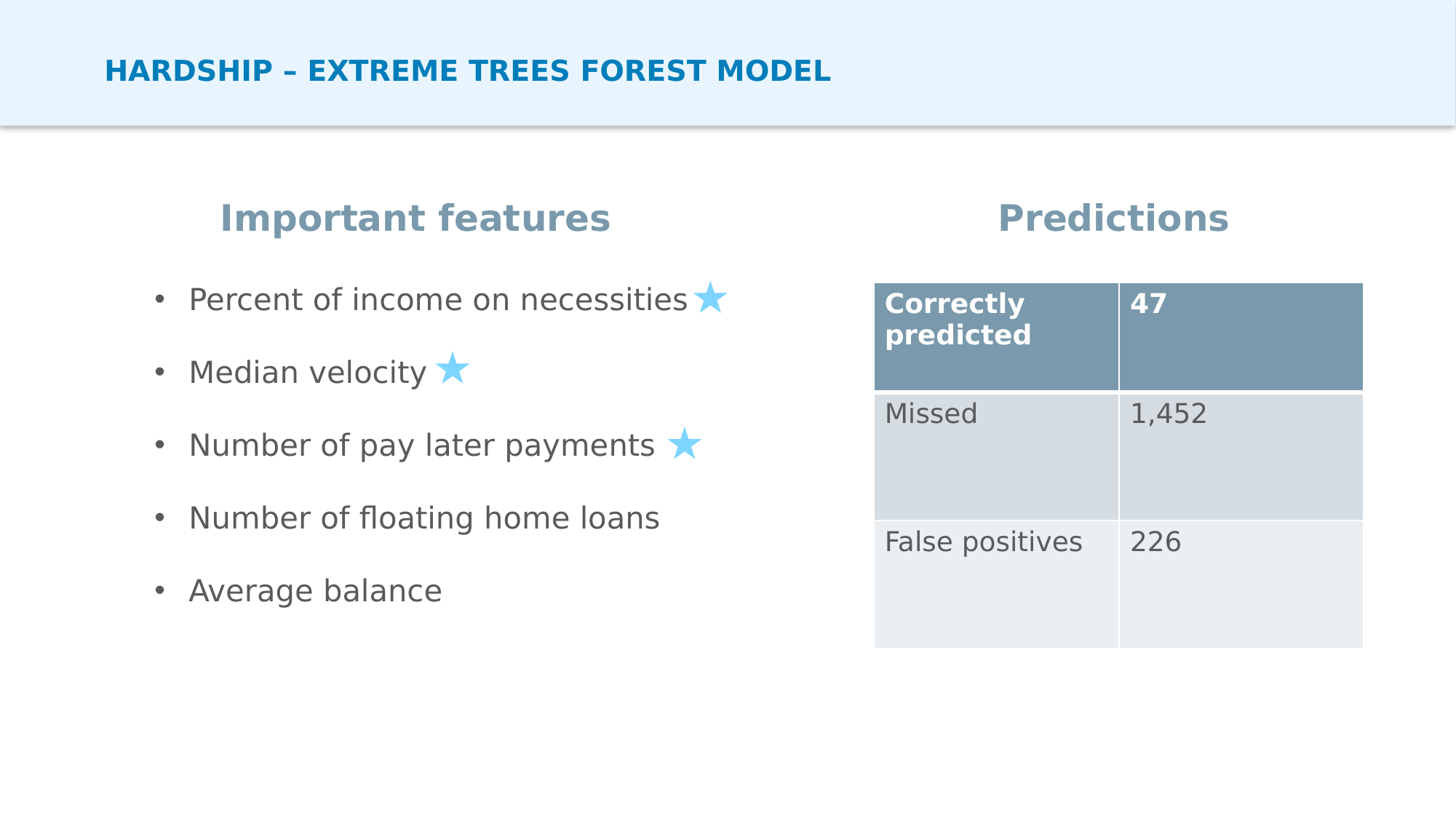

# hardship – Extreme trees forest model
Important features

Predictions
Percent of income on necessities

Median velocity

Number of pay later payments

Number of floating home loans

Average balance

| Correctly predicted | 47 |
| --- | --- |
| Missed | 1,452 |
| False positives | 226 |